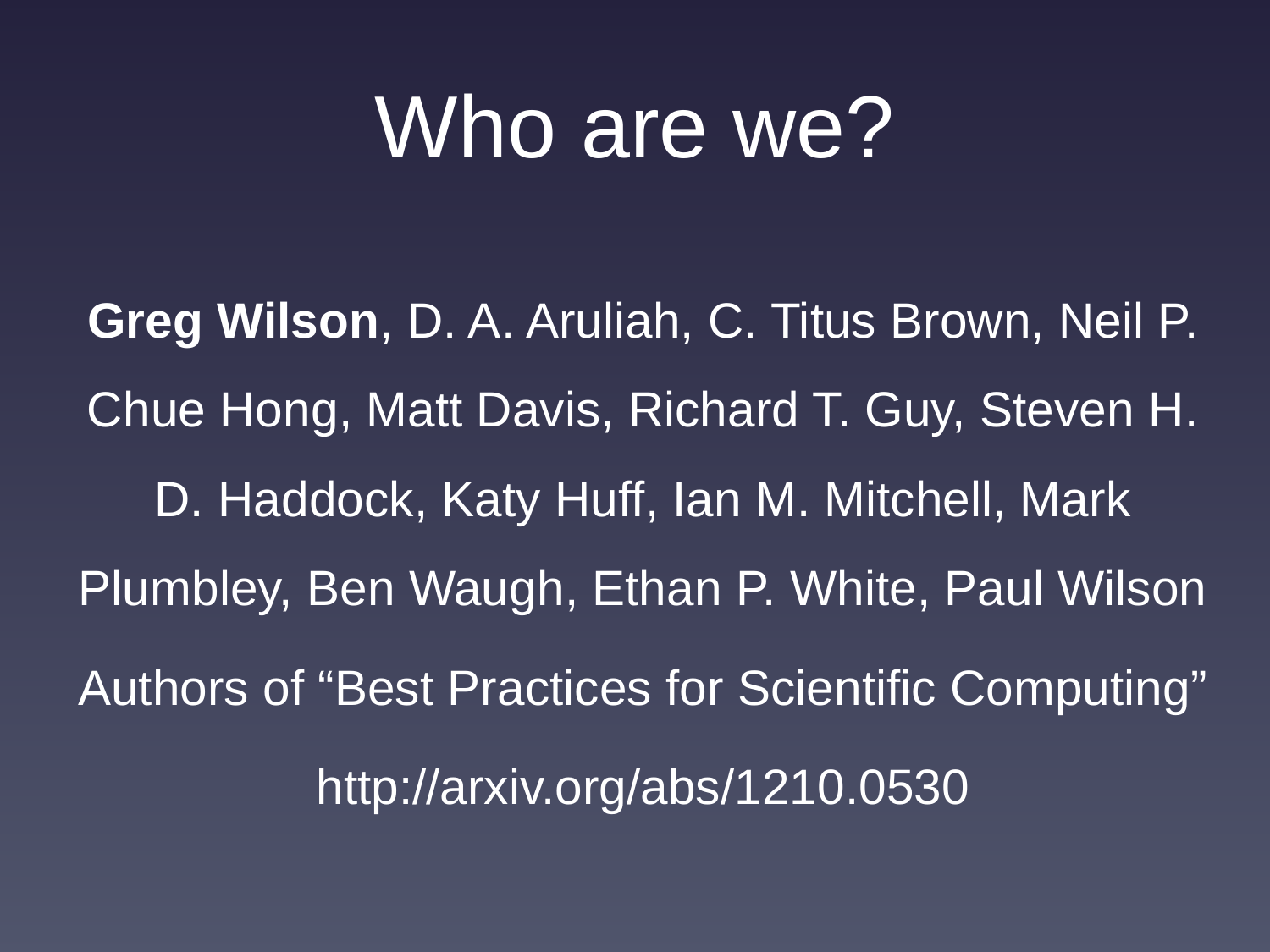

# Who are we?
Greg Wilson, D. A. Aruliah, C. Titus Brown, Neil P. Chue Hong, Matt Davis, Richard T. Guy, Steven H. D. Haddock, Katy Huff, Ian M. Mitchell, Mark Plumbley, Ben Waugh, Ethan P. White, Paul Wilson
Authors of “Best Practices for Scientific Computing”
http://arxiv.org/abs/1210.0530